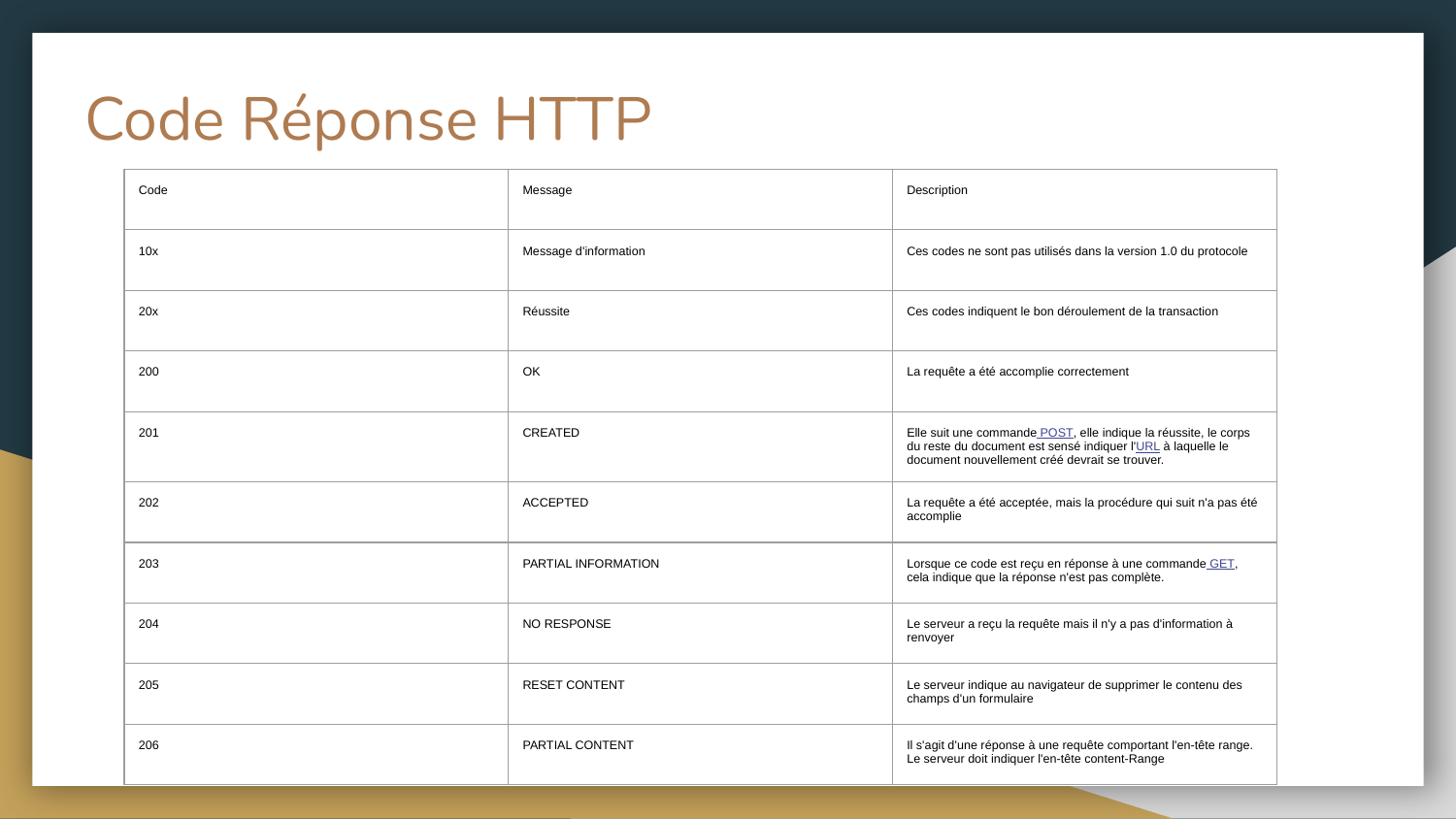

# Code Réponse HTTP
| Code | Message | Description |
| --- | --- | --- |
| 10x | Message d'information | Ces codes ne sont pas utilisés dans la version 1.0 du protocole |
| 20x | Réussite | Ces codes indiquent le bon déroulement de la transaction |
| 200 | OK | La requête a été accomplie correctement |
| 201 | CREATED | Elle suit une commande POST, elle indique la réussite, le corps du reste du document est sensé indiquer l'URL à laquelle le document nouvellement créé devrait se trouver. |
| 202 | ACCEPTED | La requête a été acceptée, mais la procédure qui suit n'a pas été accomplie |
| 203 | PARTIAL INFORMATION | Lorsque ce code est reçu en réponse à une commande GET, cela indique que la réponse n'est pas complète. |
| 204 | NO RESPONSE | Le serveur a reçu la requête mais il n'y a pas d'information à renvoyer |
| 205 | RESET CONTENT | Le serveur indique au navigateur de supprimer le contenu des champs d'un formulaire |
| 206 | PARTIAL CONTENT | Il s'agit d'une réponse à une requête comportant l'en-tête range. Le serveur doit indiquer l'en-tête content-Range |